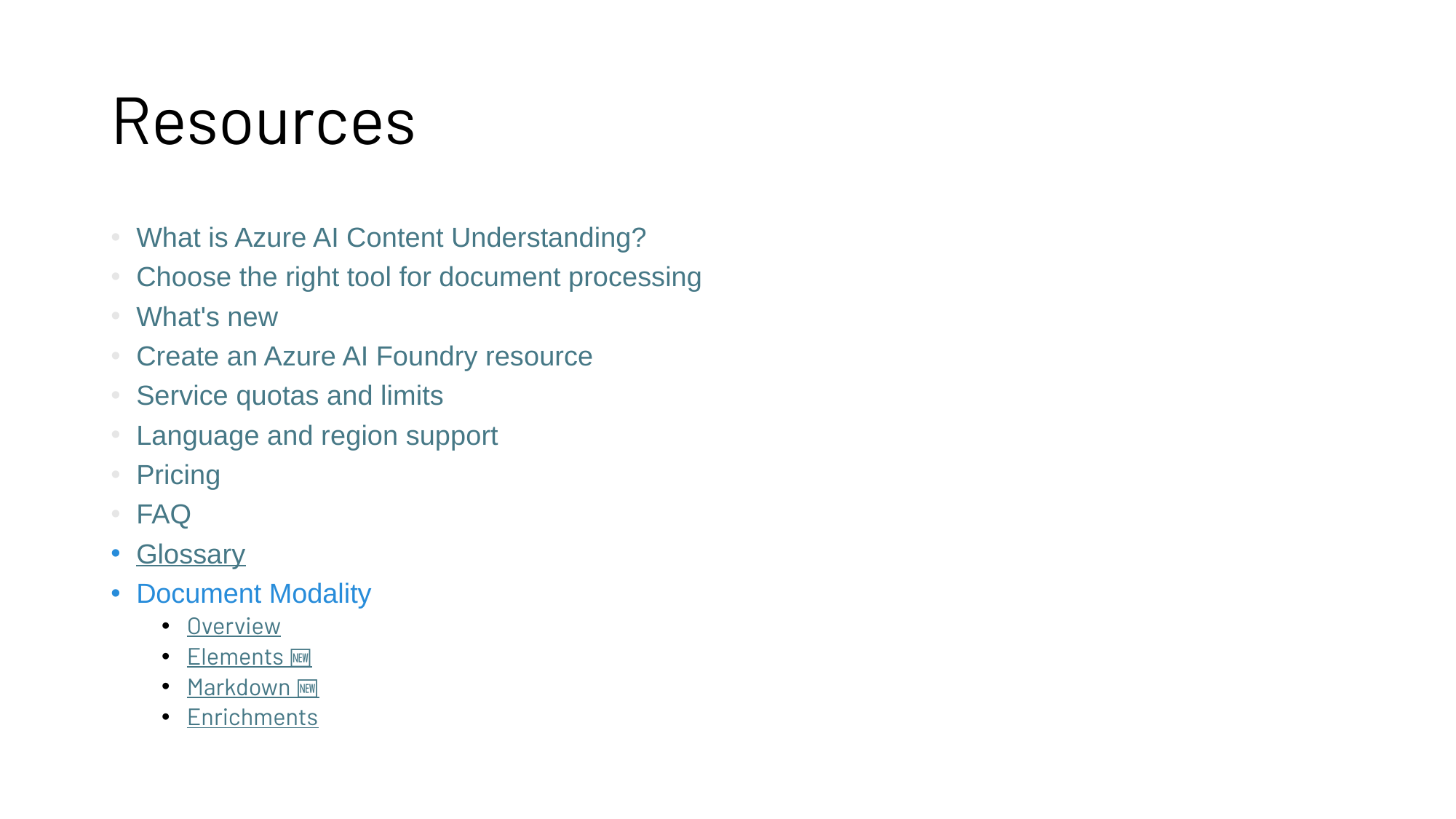

# Resources
What is Azure AI Content Understanding?
Choose the right tool for document processing
What's new
Create an Azure AI Foundry resource
Service quotas and limits
Language and region support
Pricing
FAQ
Glossary
Document Modality
Overview
Elements 🆕
Markdown 🆕
Enrichments